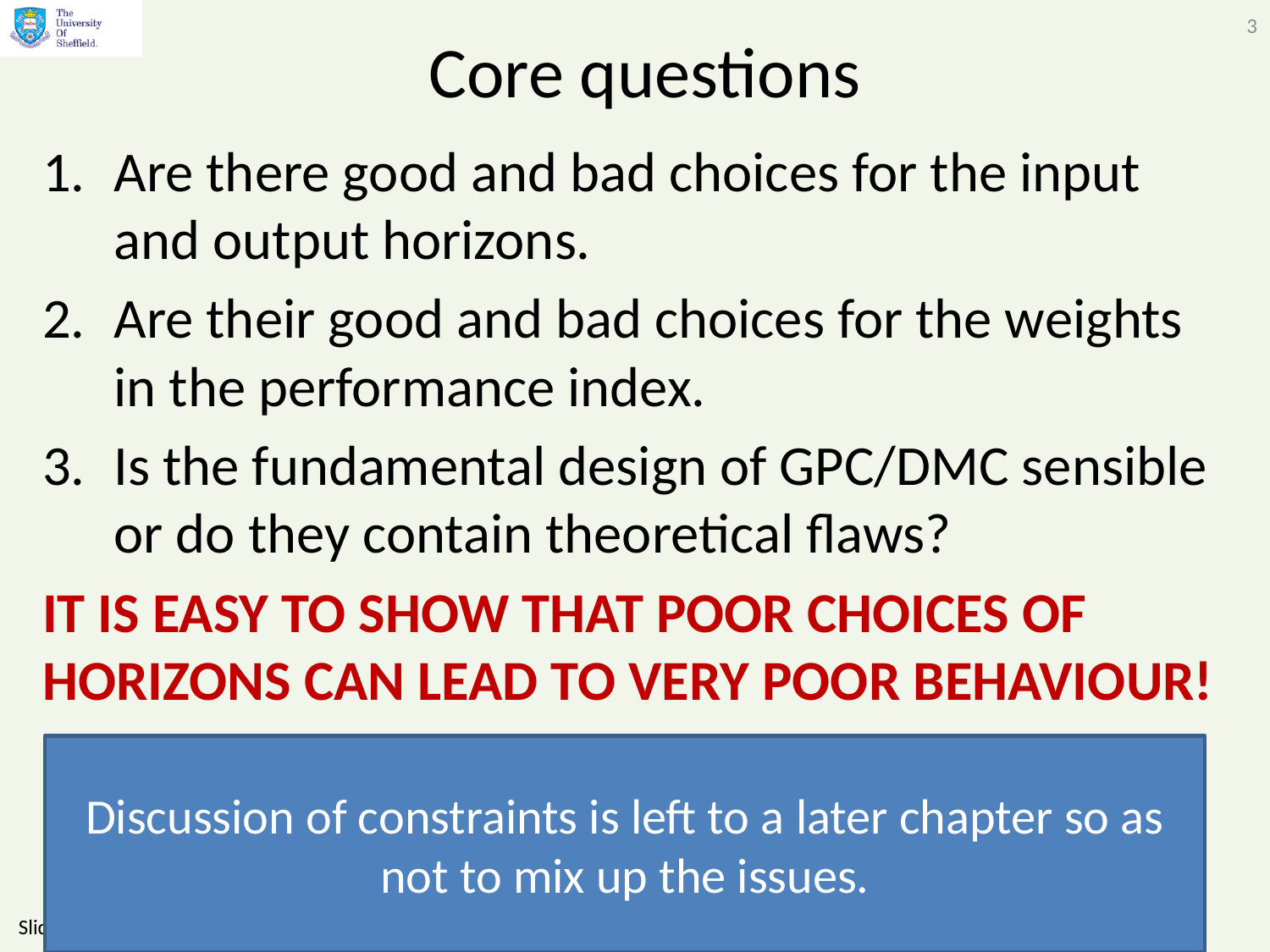

3
# Core questions
Are there good and bad choices for the input and output horizons.
Are their good and bad choices for the weights in the performance index.
Is the fundamental design of GPC/DMC sensible or do they contain theoretical flaws?
IT IS EASY TO SHOW THAT POOR CHOICES OF HORIZONS CAN LEAD TO VERY POOR BEHAVIOUR!
Discussion of constraints is left to a later chapter so as not to mix up the issues.
Slides by Anthony Rossiter